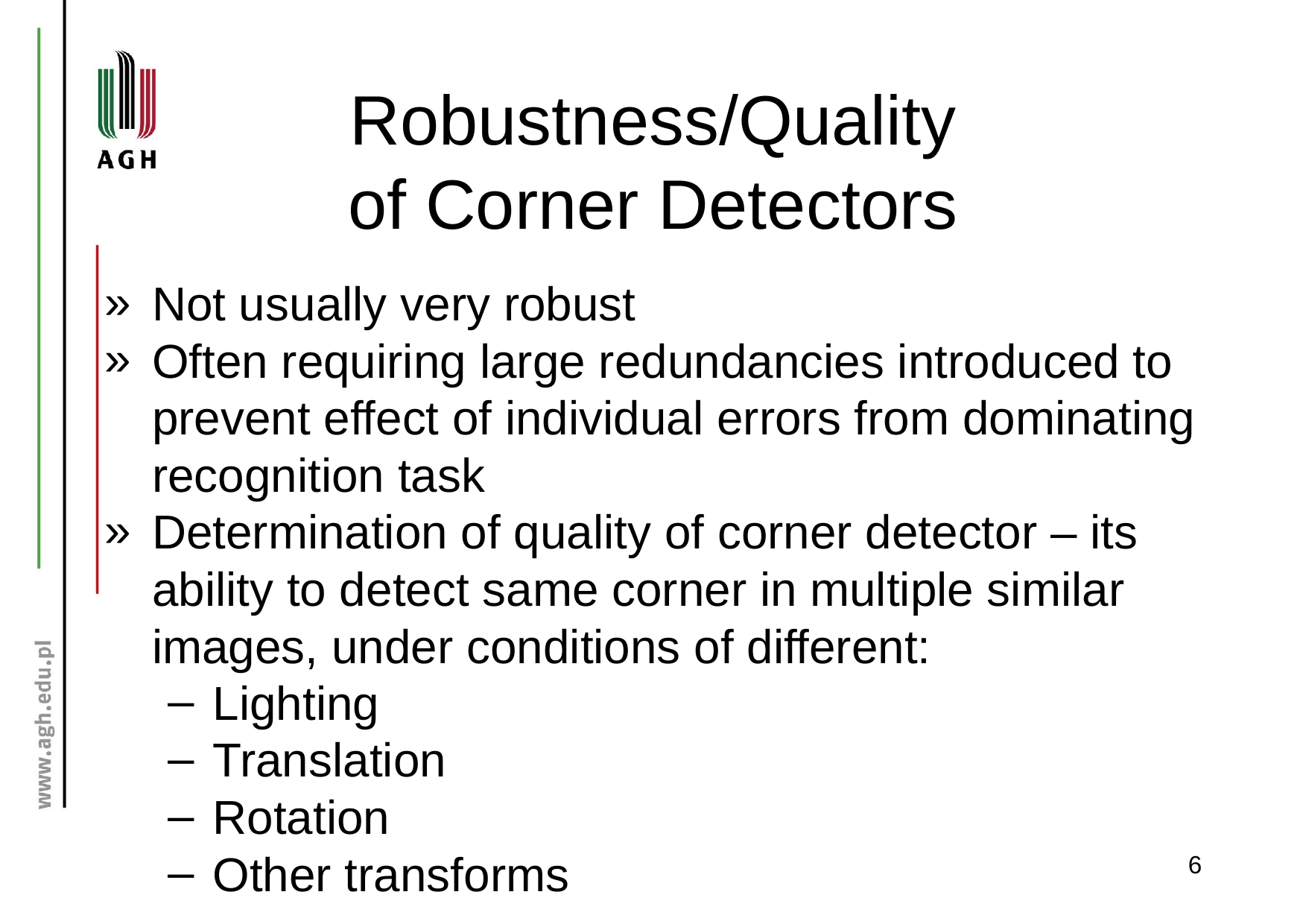

# Robustness/Quality of Corner Detectors
Not usually very robust
Often requiring large redundancies introduced to prevent effect of individual errors from dominating recognition task
Determination of quality of corner detector – its ability to detect same corner in multiple similar images, under conditions of different:
Lighting
Translation
Rotation
Other transforms
6